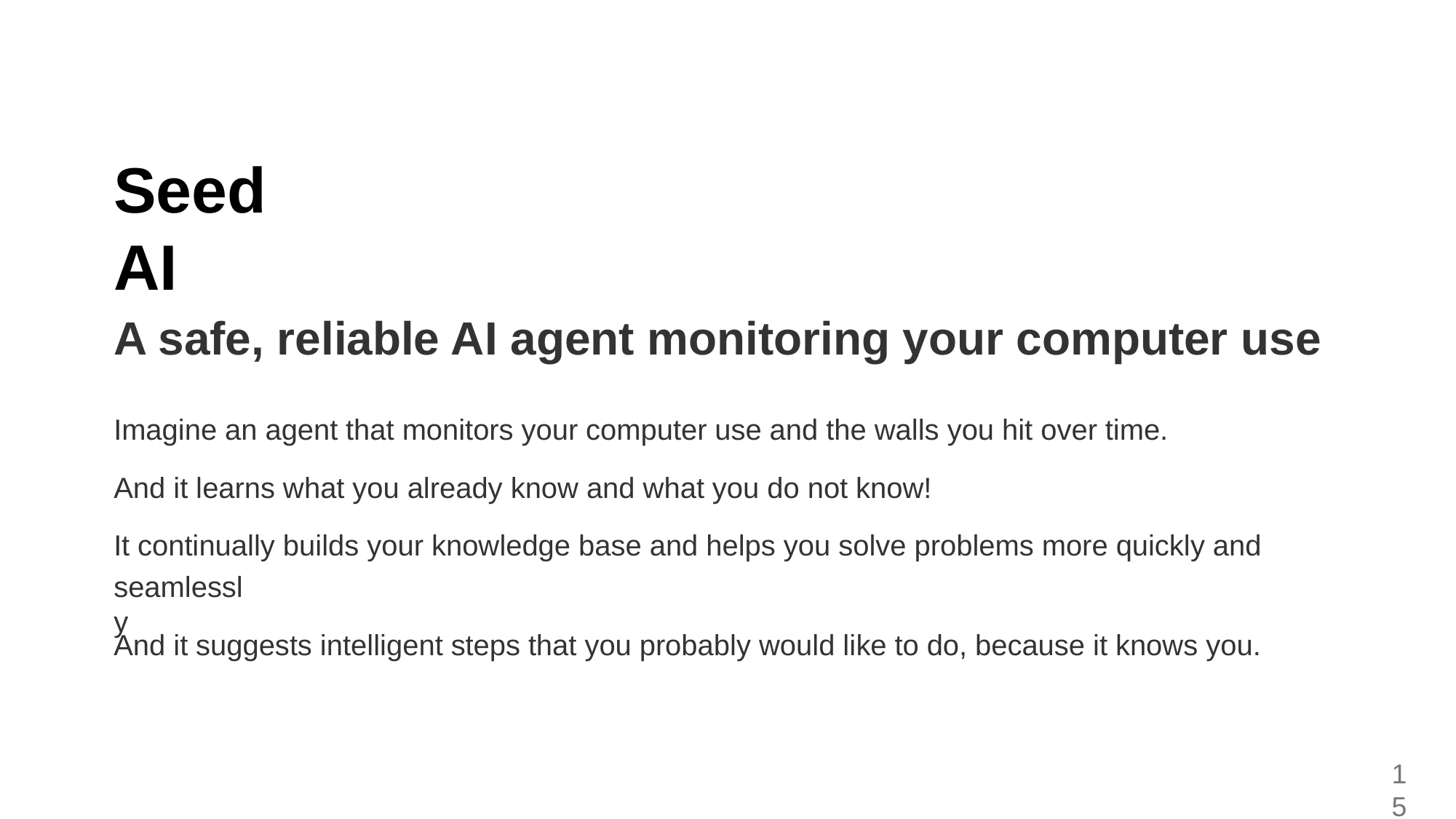

Seed AI
A safe, reliable AI agent monitoring your computer use
Imagine an agent that monitors your computer use and the walls you hit over time.
And it learns what you already know and what you do not know!
It continually builds your knowledge base and helps you solve problems more quickly and
seamlessly
And it suggests intelligent steps that you probably would like to do, because it knows you.
15